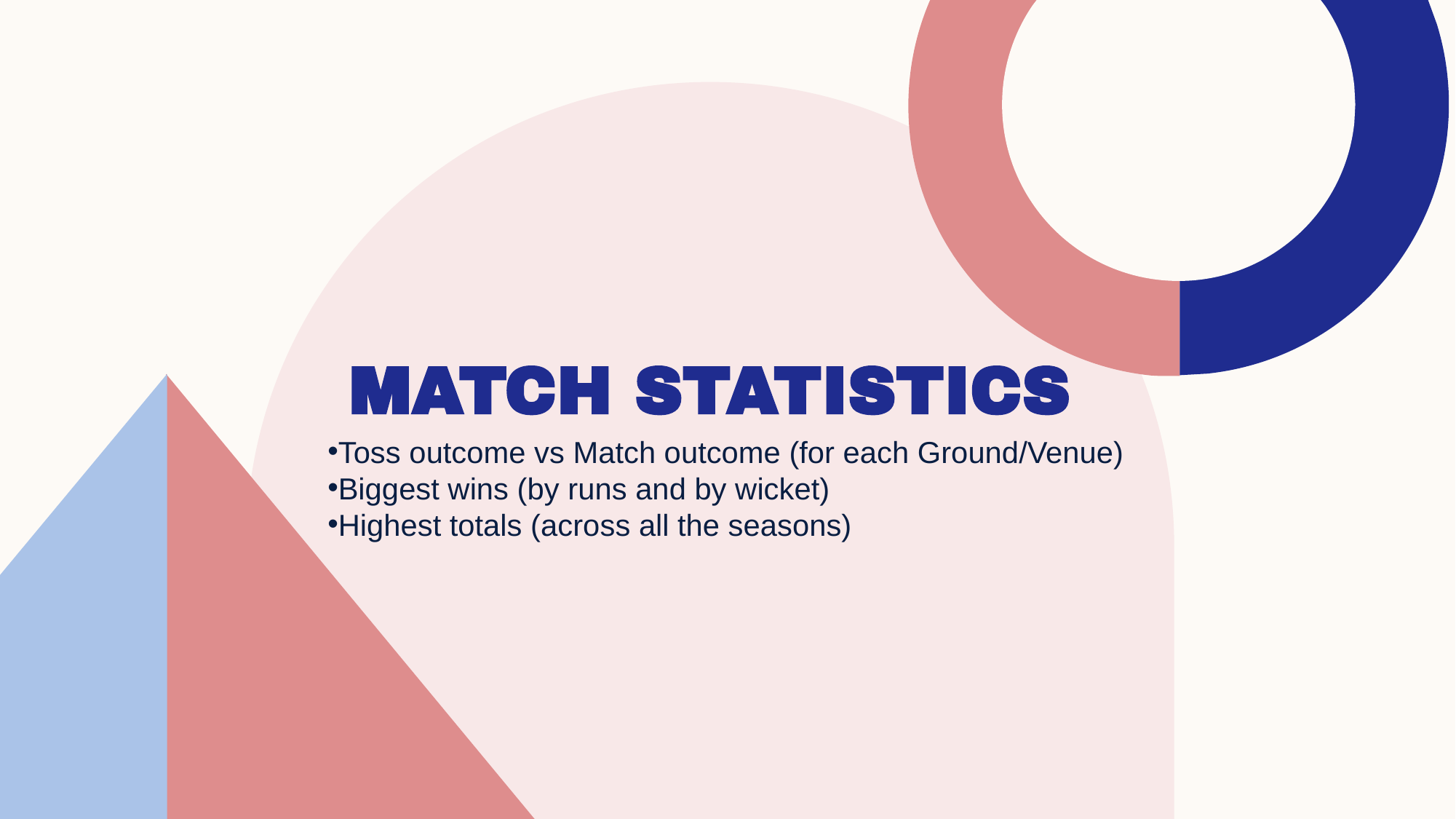

# Match statistics
Toss outcome vs Match outcome (for each Ground/Venue)
Biggest wins (by runs and by wicket)
Highest totals (across all the seasons)